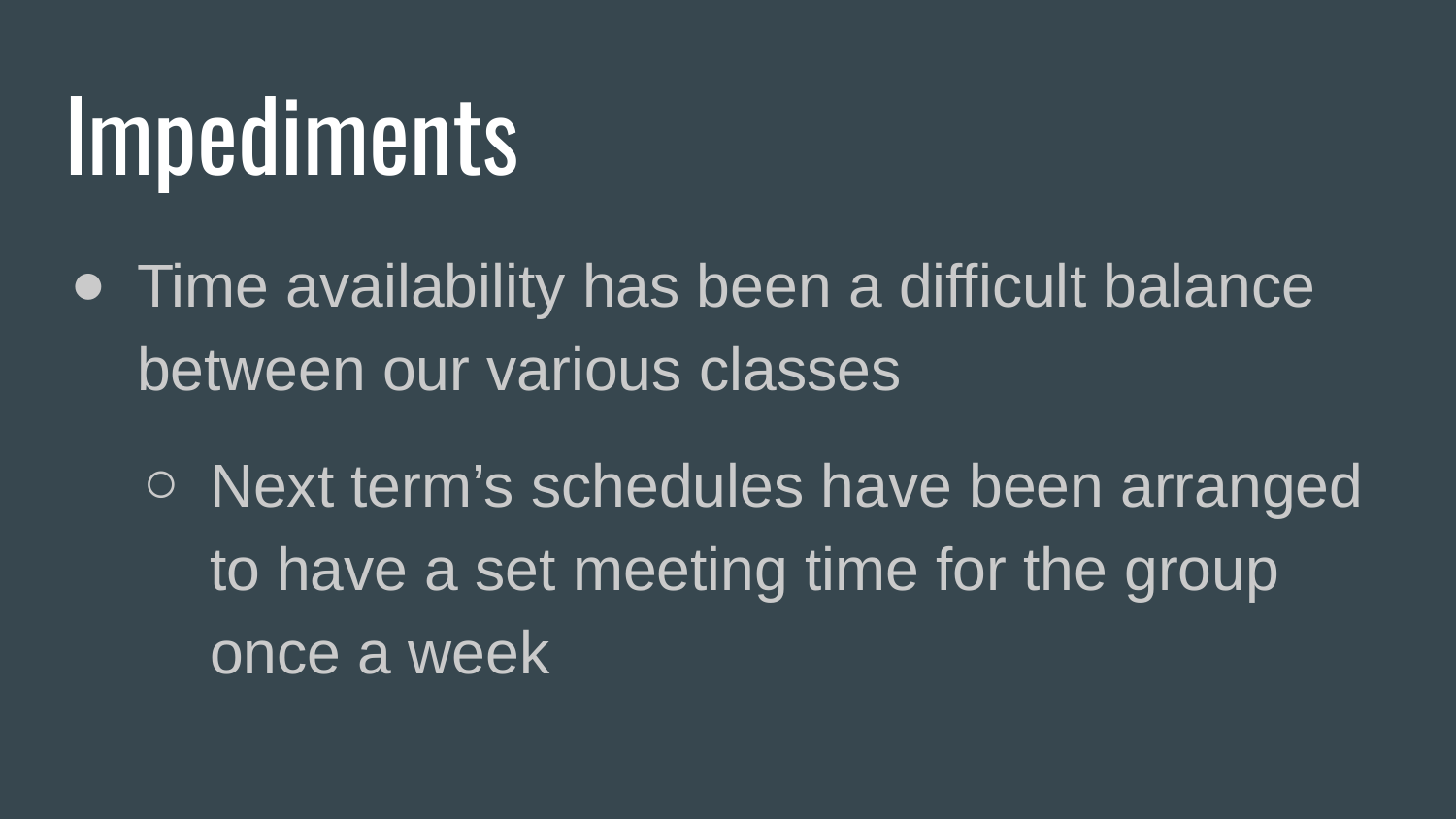

# Impediments
Time availability has been a difficult balance between our various classes
Next term’s schedules have been arranged to have a set meeting time for the group once a week